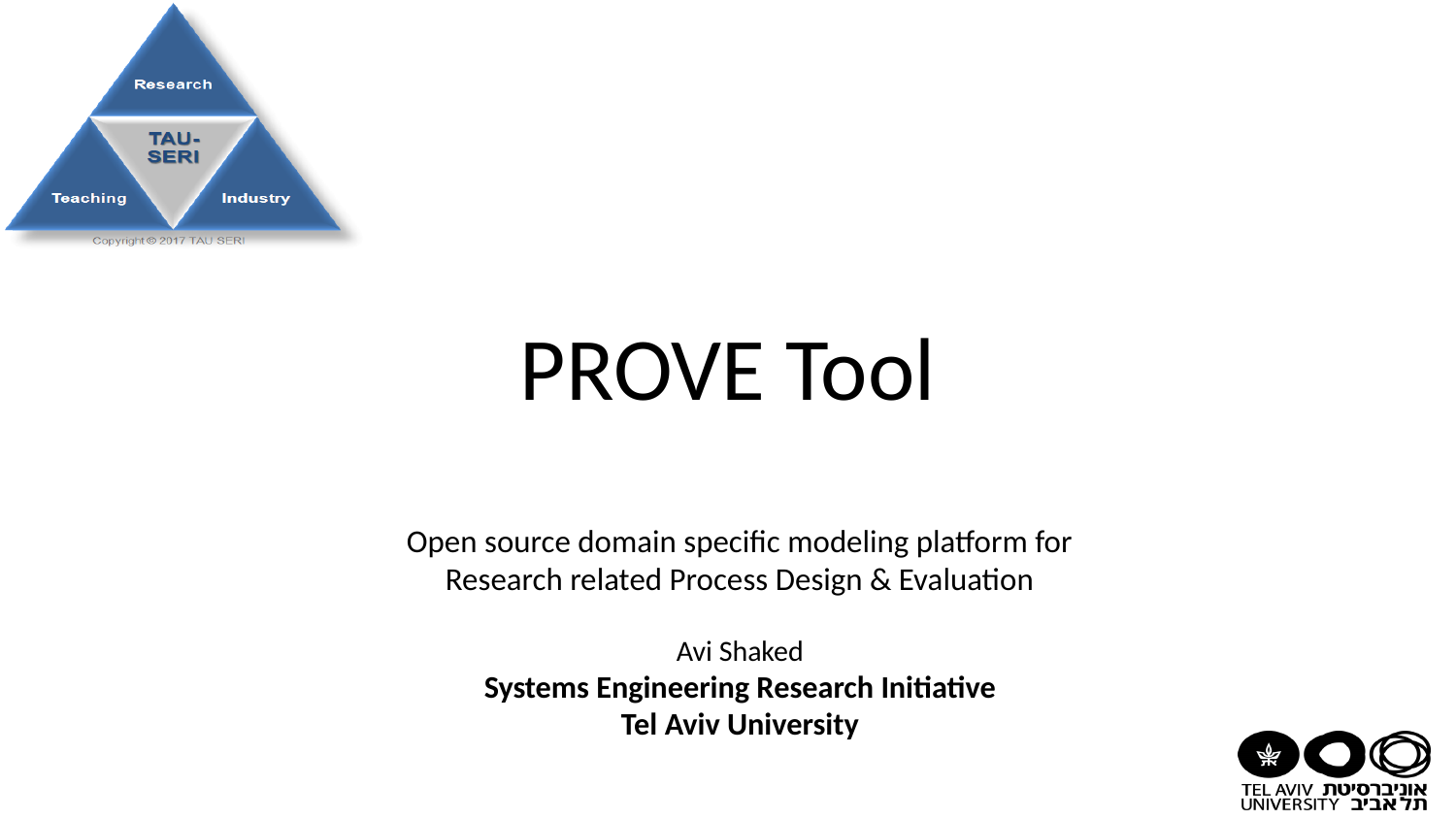

# PROVE Tool
Open source domain specific modeling platform for
Research related Process Design & Evaluation

Avi Shaked
Systems Engineering Research Initiative
Tel Aviv University